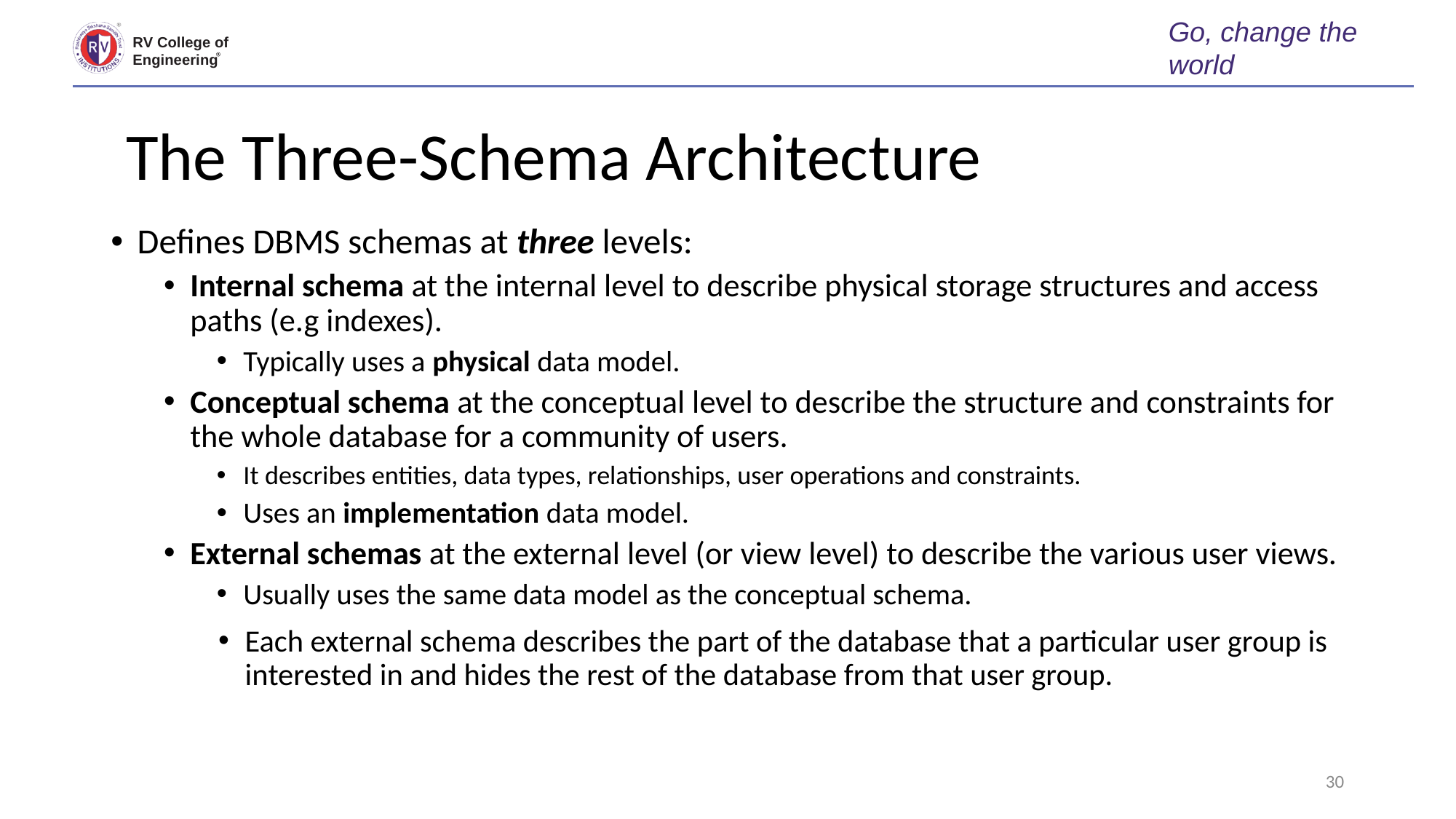

Go, change the world

RV College of
Engineering
# The Three-Schema Architecture

Defines DBMS schemas at three levels:
Internal schema at the internal level to describe physical storage structures and access paths (e.g indexes).
Typically uses a physical data model.
Conceptual schema at the conceptual level to describe the structure and constraints for the whole database for a community of users.
It describes entities, data types, relationships, user operations and constraints.
Uses an implementation data model.
External schemas at the external level (or view level) to describe the various user views.
Usually uses the same data model as the conceptual schema.
Each external schema describes the part of the database that a particular user group is interested in and hides the rest of the database from that user group.

30